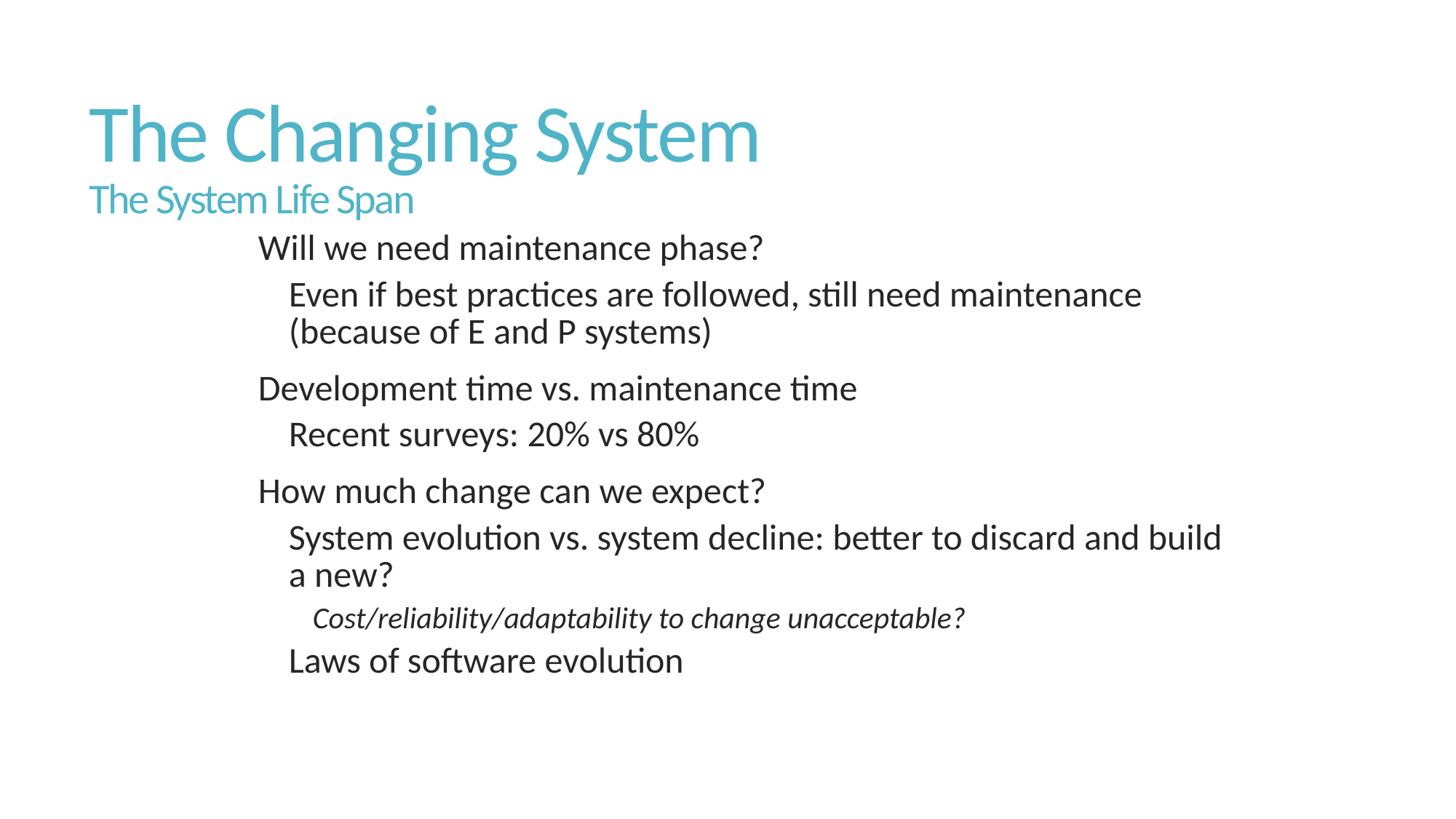

# The Changing System The System Life Span
Will we need maintenance phase?
Even if best practices are followed, still need maintenance (because of E and P systems)
Development time vs. maintenance time
Recent surveys: 20% vs 80%
How much change can we expect?
System evolution vs. system decline: better to discard and build a new?
Cost/reliability/adaptability to change unacceptable?
Laws of software evolution